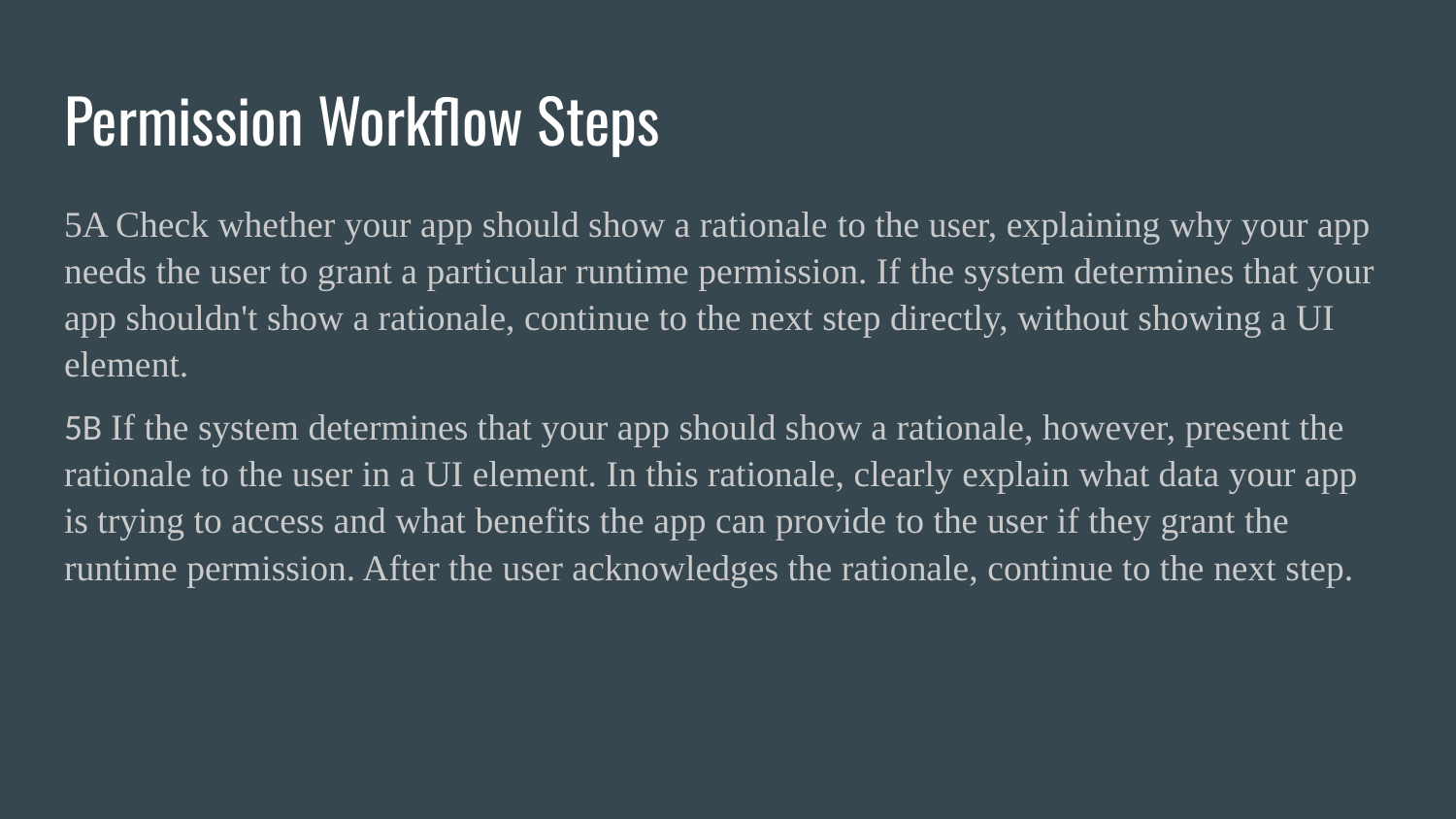

# Permission Workflow Steps
5A Check whether your app should show a rationale to the user, explaining why your app needs the user to grant a particular runtime permission. If the system determines that your app shouldn't show a rationale, continue to the next step directly, without showing a UI element.
5B If the system determines that your app should show a rationale, however, present the rationale to the user in a UI element. In this rationale, clearly explain what data your app is trying to access and what benefits the app can provide to the user if they grant the runtime permission. After the user acknowledges the rationale, continue to the next step.